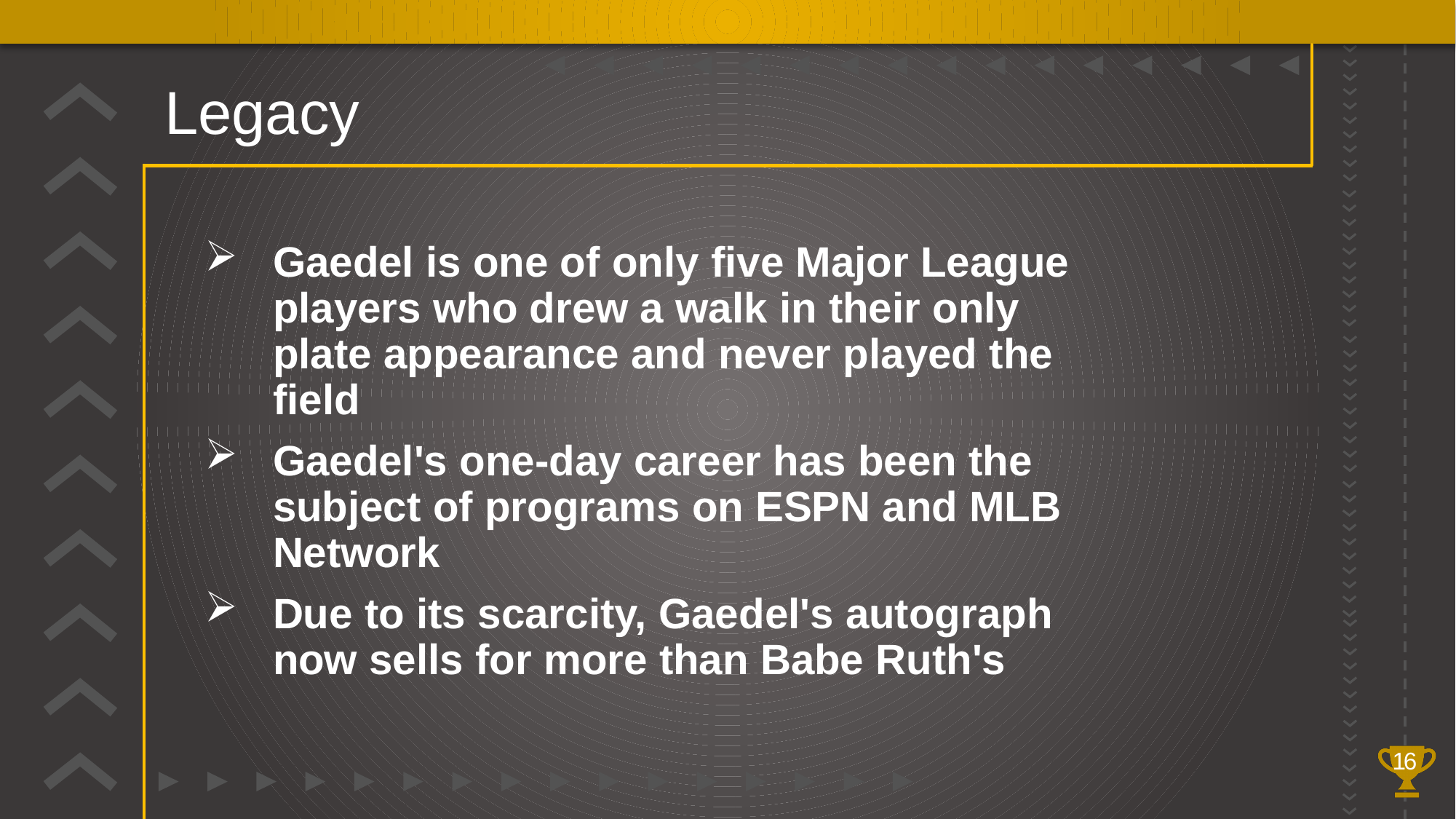

# Legacy
Gaedel is one of only five Major League players who drew a walk in their only plate appearance and never played the field
Gaedel's one-day career has been the subject of programs on ESPN and MLB Network
Due to its scarcity, Gaedel's autograph now sells for more than Babe Ruth's
16